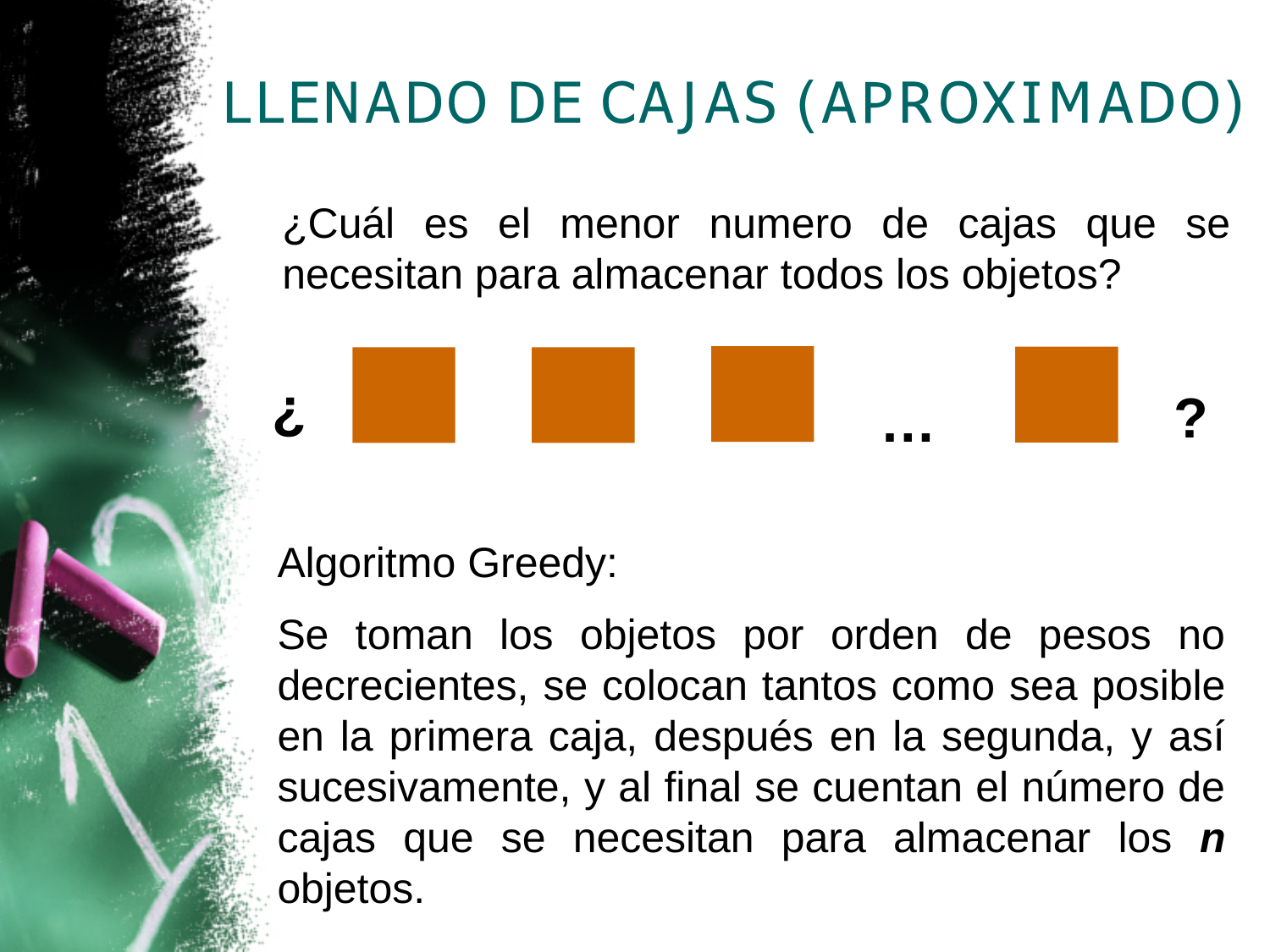

# LLENADO DE CAJAS (APROXIMADO)
¿Cuál es el menor numero de cajas que se necesitan para almacenar todos los objetos?

¿
?
…
Algoritmo Greedy:
Se toman los objetos por orden de pesos no decrecientes, se colocan tantos como sea posible en la primera caja, después en la segunda, y así sucesivamente, y al final se cuentan el número de cajas que se necesitan para almacenar los n objetos.